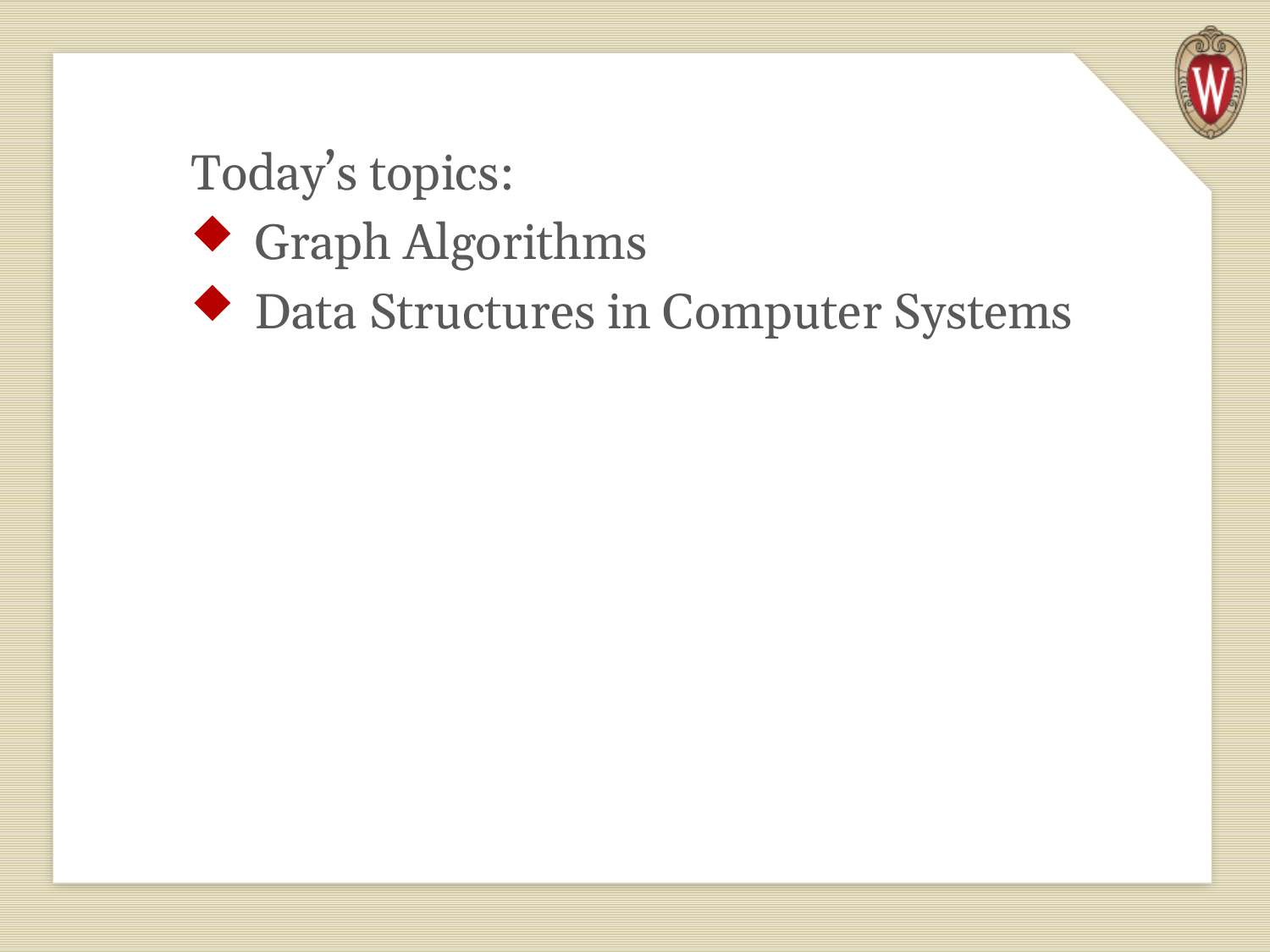

Today’s topics:
Graph Algorithms
Data Structures in Computer Systems